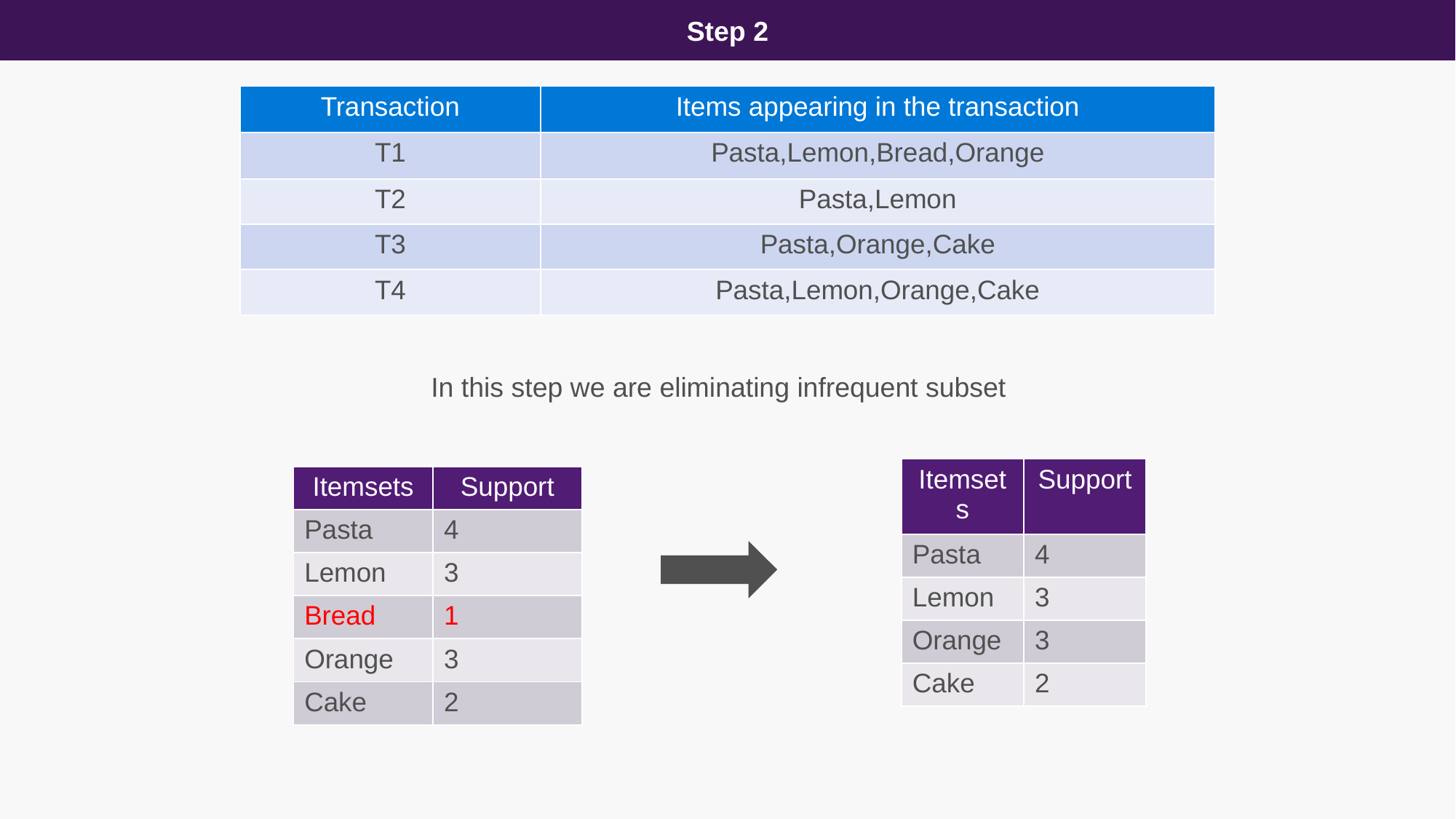

Step 2
| Transaction | Items appearing in the transaction |
| --- | --- |
| T1 | Pasta,Lemon,Bread,Orange |
| T2 | Pasta,Lemon |
| T3 | Pasta,Orange,Cake |
| T4 | Pasta,Lemon,Orange,Cake |
In this step we are eliminating infrequent subset
| Itemsets | Support |
| --- | --- |
| Pasta | 4 |
| Lemon | 3 |
| Orange | 3 |
| Cake | 2 |
| Itemsets | Support |
| --- | --- |
| Pasta | 4 |
| Lemon | 3 |
| Bread | 1 |
| Orange | 3 |
| Cake | 2 |